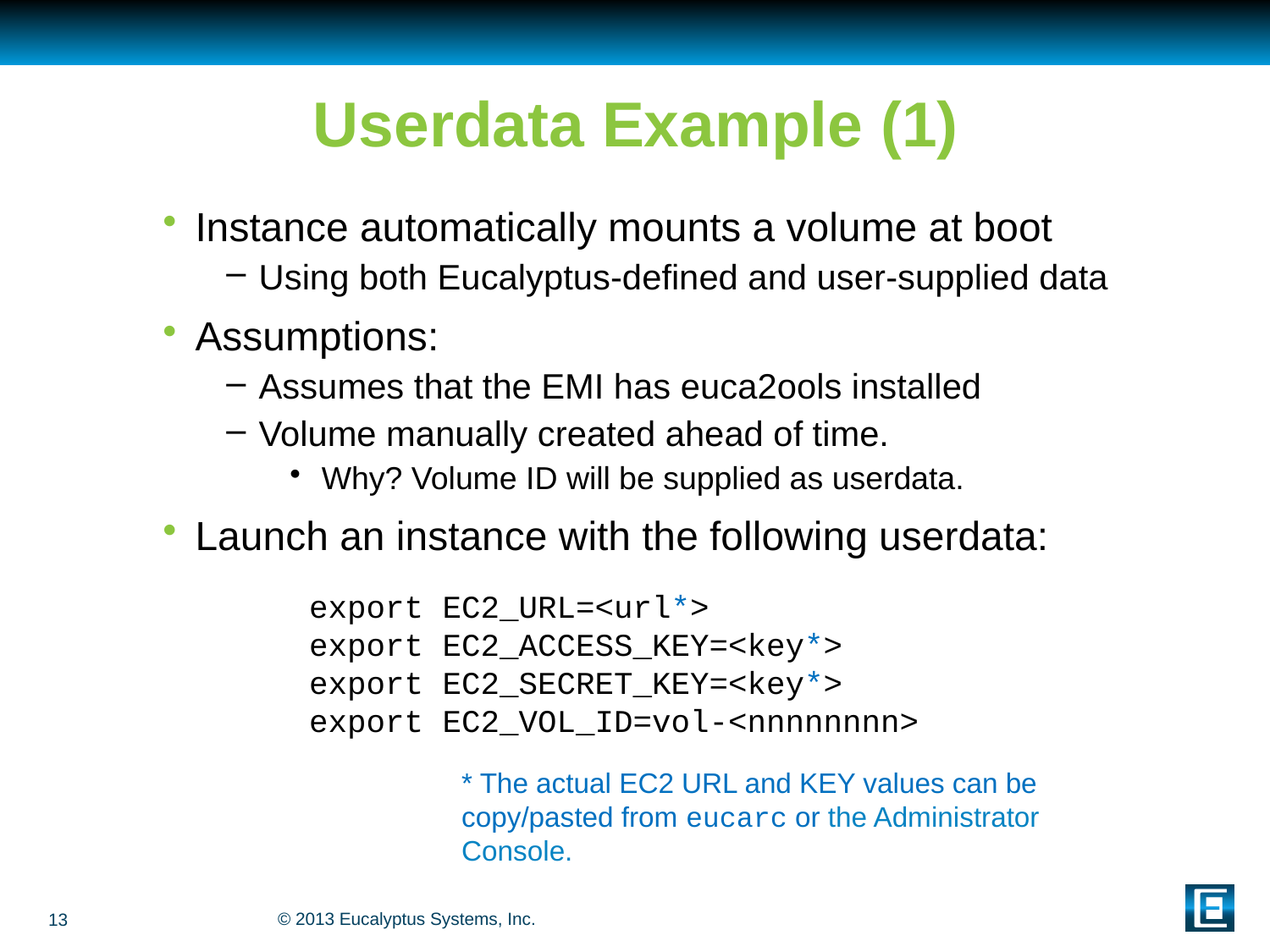

# Userdata Example (1)
Instance automatically mounts a volume at boot
Using both Eucalyptus-defined and user-supplied data
Assumptions:
Assumes that the EMI has euca2ools installed
Volume manually created ahead of time.
Why? Volume ID will be supplied as userdata.
Launch an instance with the following userdata:

export EC2_URL=<url*>
export EC2_ACCESS_KEY=<key*>
export EC2_SECRET_KEY=<key*>
export EC2_VOL_ID=vol-<nnnnnnnn>
* The actual EC2 URL and KEY values can be copy/pasted from eucarc or the Administrator Console.
13